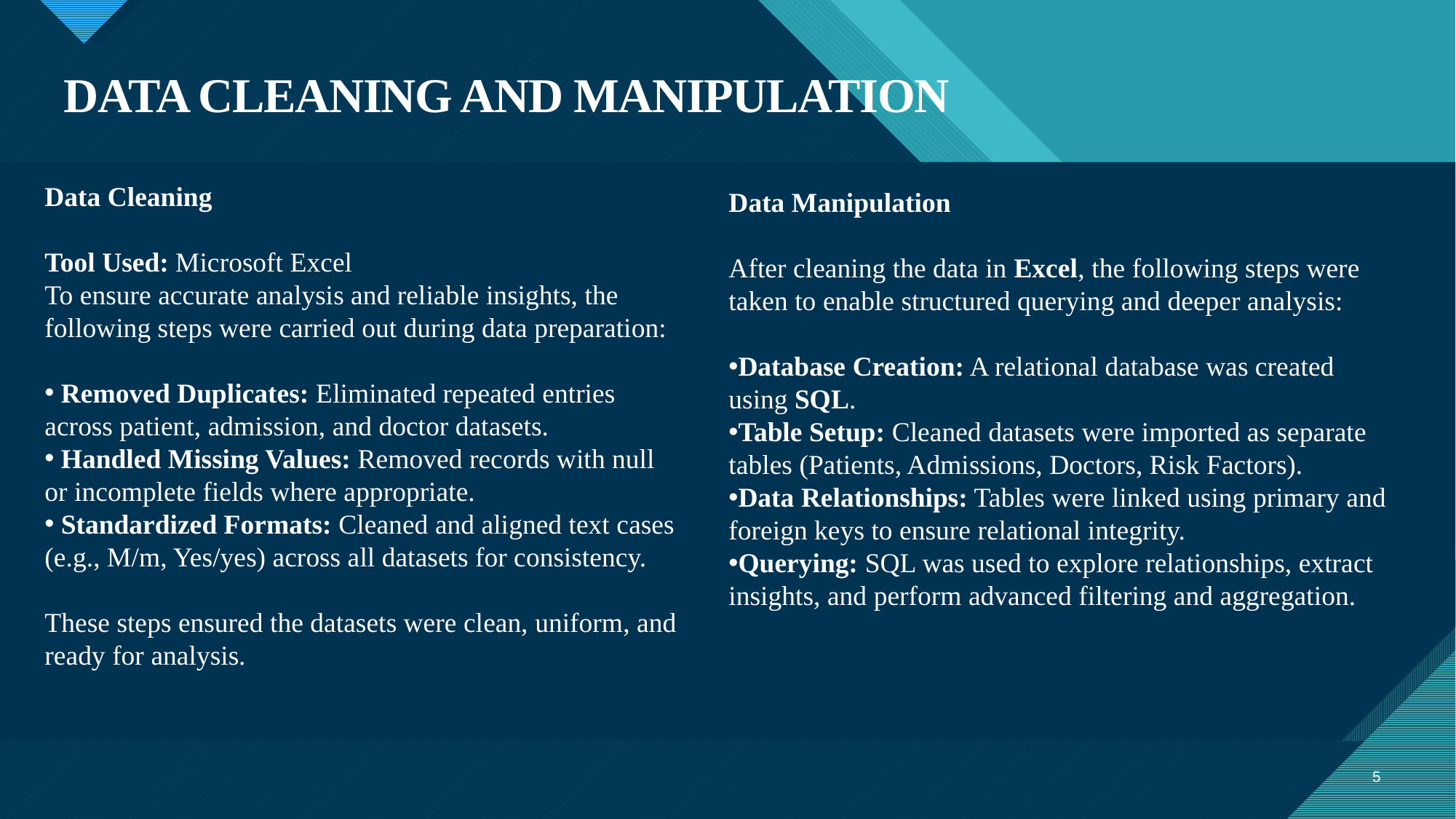

# DATA CLEANING AND MANIPULATION
Data Cleaning

Tool Used: Microsoft Excel
To ensure accurate analysis and reliable insights, the following steps were carried out during data preparation:

 Removed Duplicates: Eliminated repeated entries across patient, admission, and doctor datasets.
 Handled Missing Values: Removed records with null or incomplete fields where appropriate.
 Standardized Formats: Cleaned and aligned text cases (e.g., M/m, Yes/yes) across all datasets for consistency.

These steps ensured the datasets were clean, uniform, and ready for analysis.
Data Manipulation

After cleaning the data in Excel, the following steps were taken to enable structured querying and deeper analysis:

Database Creation: A relational database was created using SQL.
Table Setup: Cleaned datasets were imported as separate tables (Patients, Admissions, Doctors, Risk Factors).
Data Relationships: Tables were linked using primary and foreign keys to ensure relational integrity.
Querying: SQL was used to explore relationships, extract insights, and perform advanced filtering and aggregation.
5